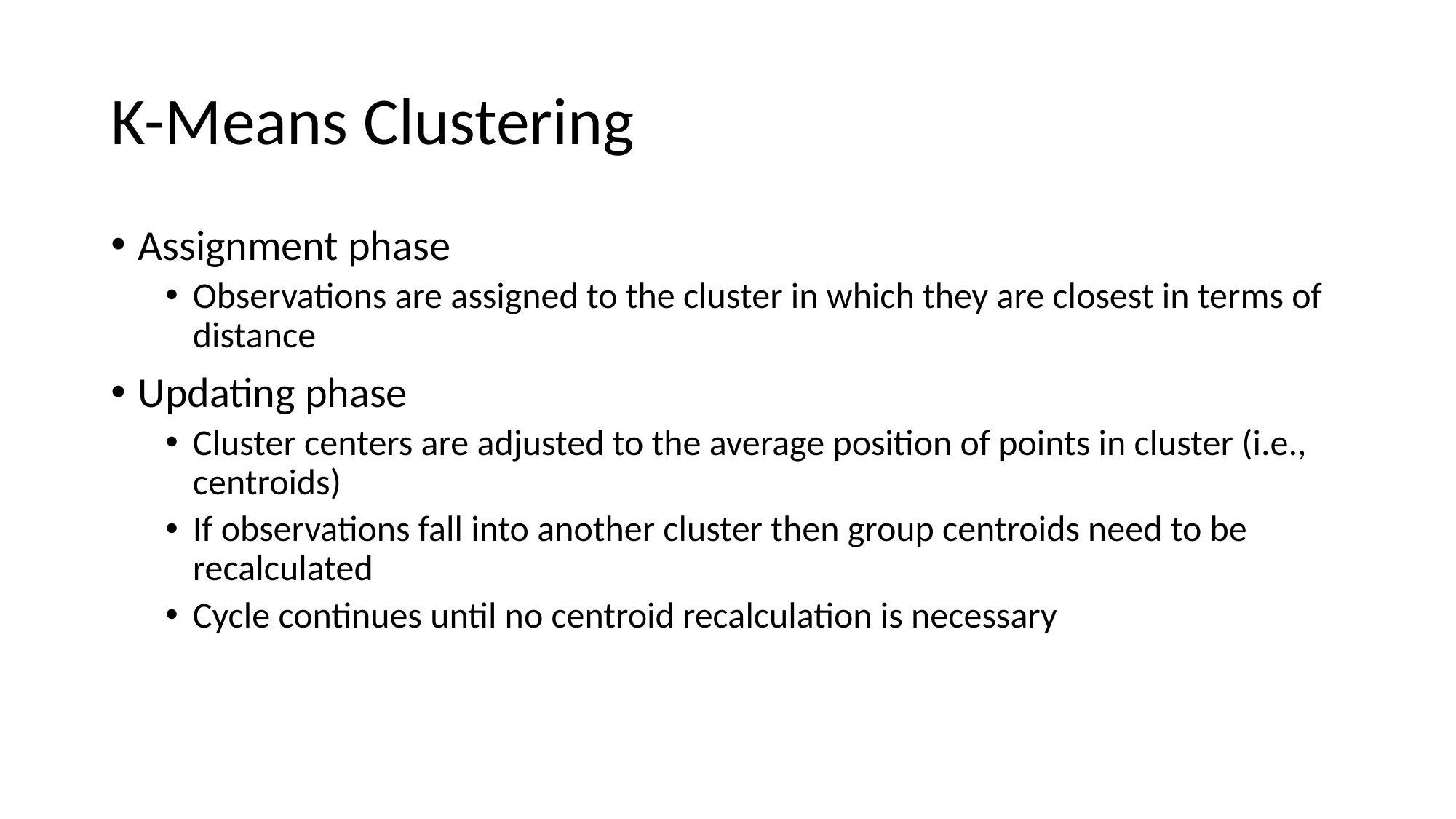

# K-Means Clustering
Assignment phase
Observations are assigned to the cluster in which they are closest in terms of distance
Updating phase
Cluster centers are adjusted to the average position of points in cluster (i.e., centroids)
If observations fall into another cluster then group centroids need to be recalculated
Cycle continues until no centroid recalculation is necessary